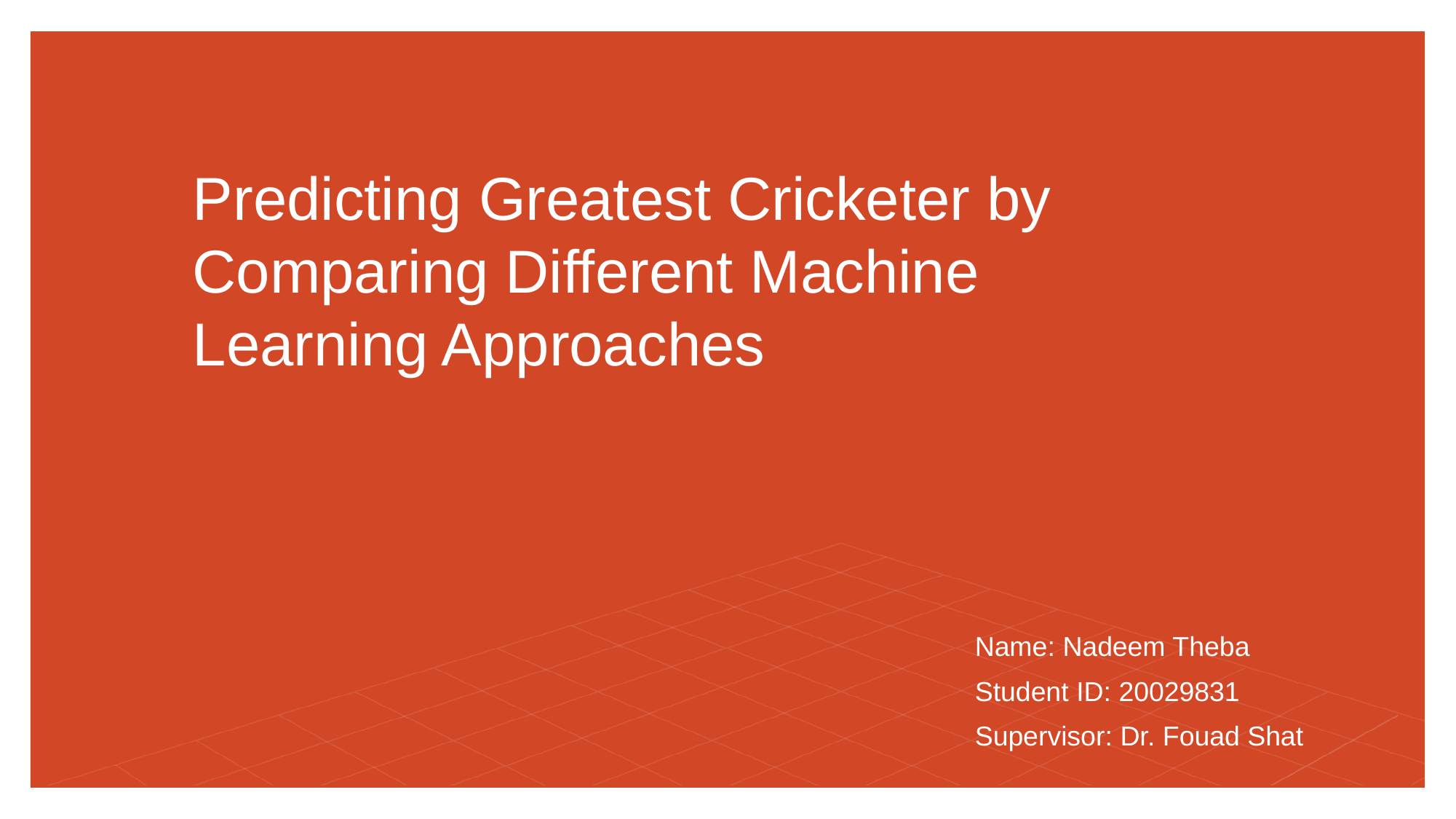

# Predicting Greatest Cricketer by Comparing Different Machine Learning Approaches
Name: Nadeem Theba
Student ID: 20029831
Supervisor: Dr. Fouad Shat